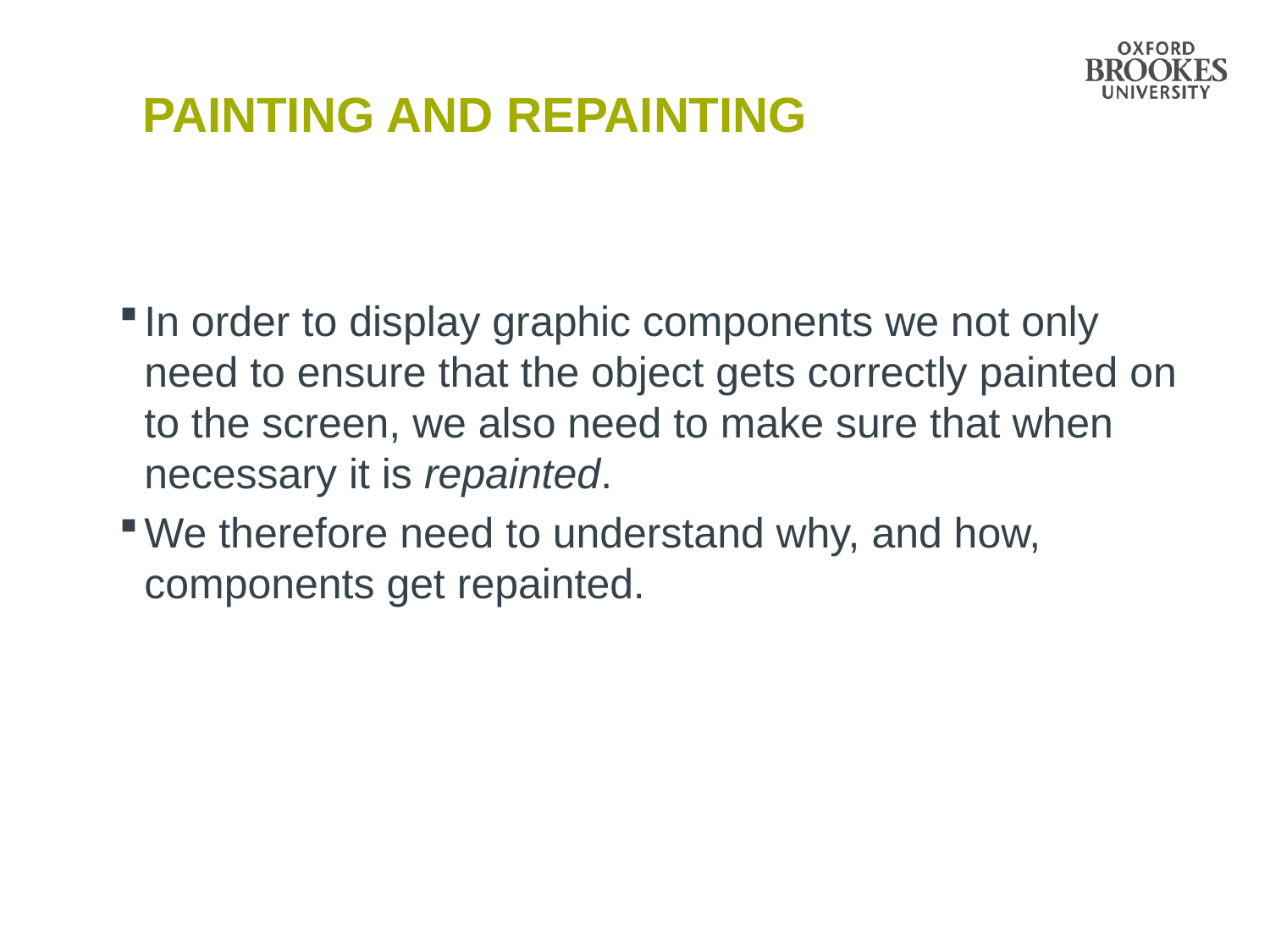

# Painting and Repainting
In order to display graphic components we not only need to ensure that the object gets correctly painted on to the screen, we also need to make sure that when necessary it is repainted.
We therefore need to understand why, and how, components get repainted.